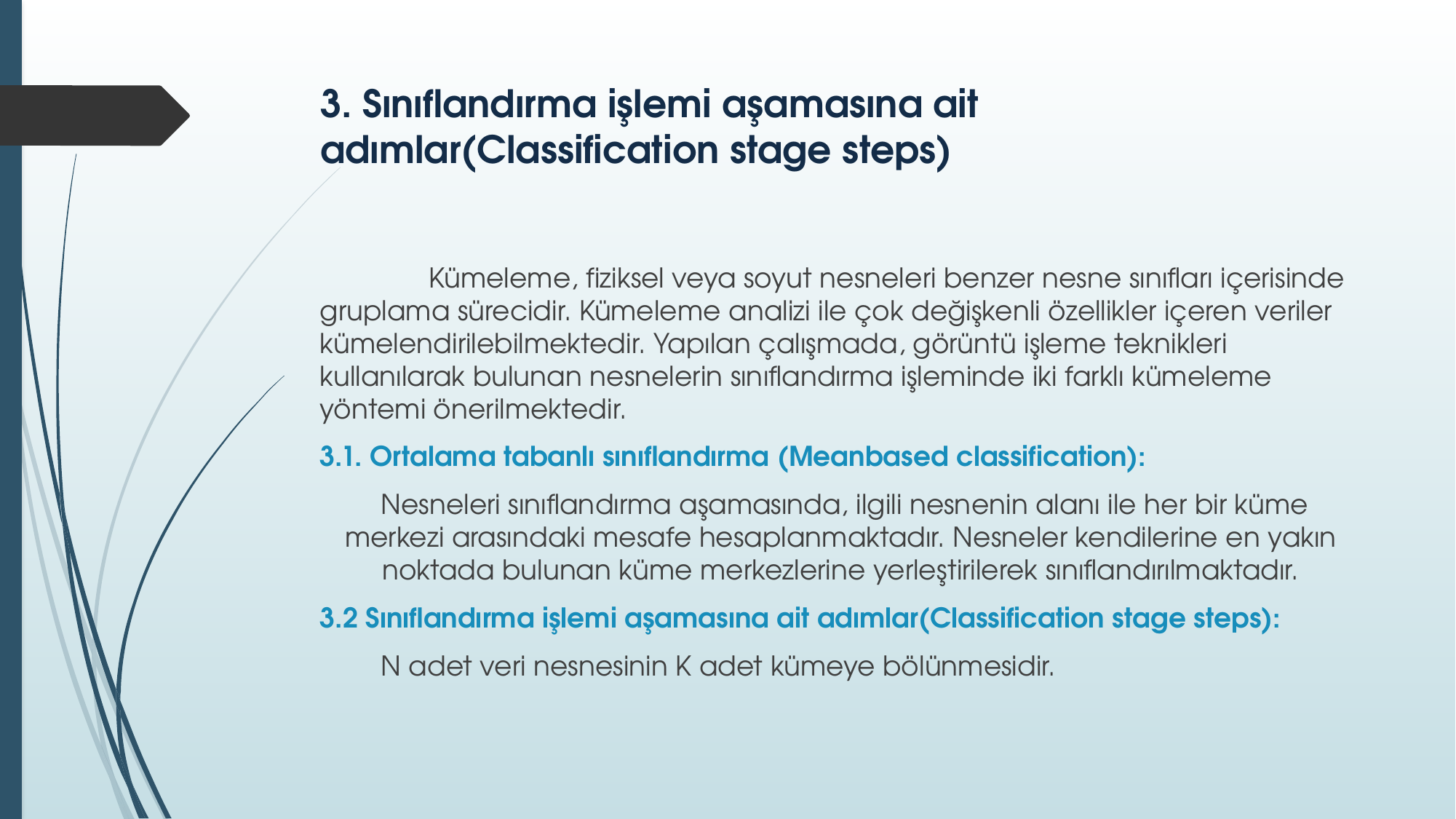

# 3. Sınıflandırma işlemi aşamasına ait  adımlar(Classification stage steps)
	Kümeleme, fiziksel veya soyut nesneleri benzer nesne sınıfları içerisinde gruplama sürecidir. Kümeleme analizi ile çok değişkenli özellikler içeren veriler kümelendirilebilmektedir. Yapılan çalışmada, görüntü işleme teknikleri kullanılarak bulunan nesnelerin sınıflandırma işleminde iki farklı kümeleme yöntemi önerilmektedir.
3.1. Ortalama tabanlı sınıflandırma (Meanbased classification):
 Nesneleri sınıflandırma aşamasında, ilgili nesnenin alanı ile her bir küme merkezi arasındaki mesafe hesaplanmaktadır. Nesneler kendilerine en yakın noktada bulunan küme merkezlerine yerleştirilerek sınıflandırılmaktadır.
3.2 Sınıflandırma işlemi aşamasına ait adımlar(Classification stage steps):
        N adet veri nesnesinin K adet kümeye bölünmesidir.